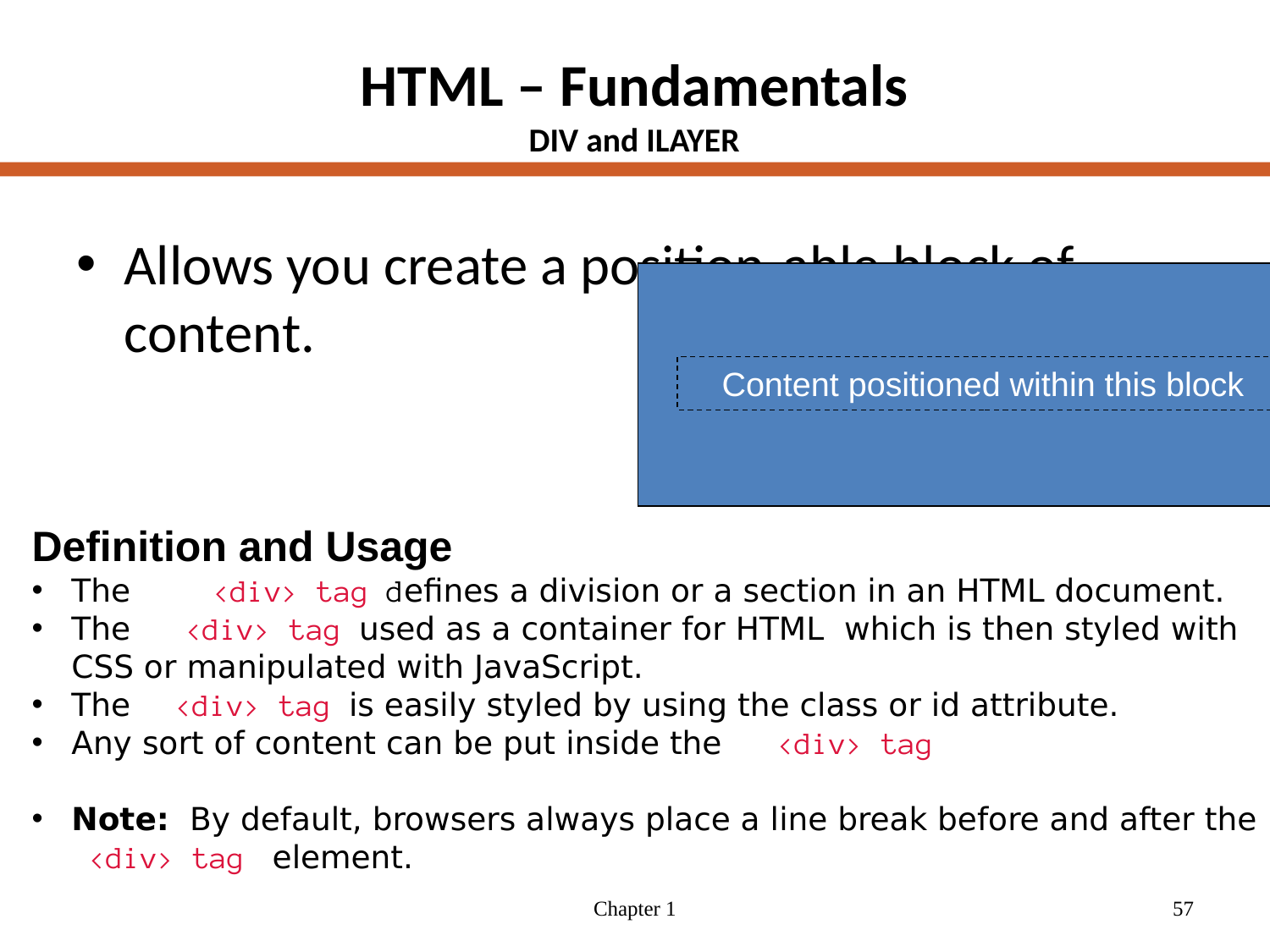

# HTML – Fundamentals DIV and ILAYER
Allows you create a position-able block of content.

Content positioned within this block
Definition and Usage
The      <div> tag defines a division or a section in an HTML document.
The    <div> tag used as a container for HTML  which is then styled with CSS or manipulated with JavaScript.
The   <div> tag is easily styled by using the class or id attribute.
Any sort of content can be put inside the    <div> tag

Note:  By default, browsers always place a line break before and after the    <div> tag  element.
Chapter 1
57